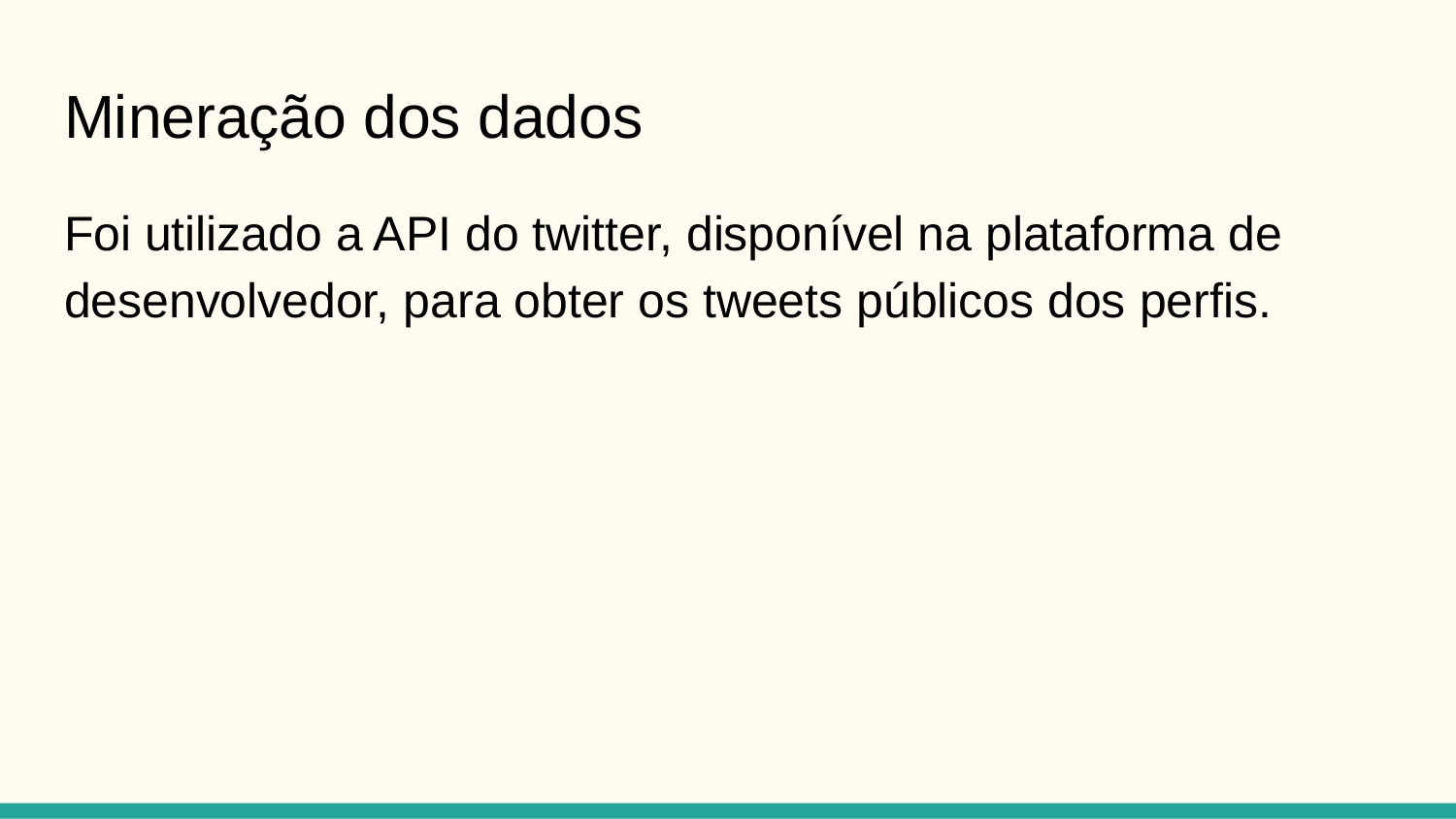

# Mineração dos dados
Foi utilizado a API do twitter, disponível na plataforma de desenvolvedor, para obter os tweets públicos dos perfis.